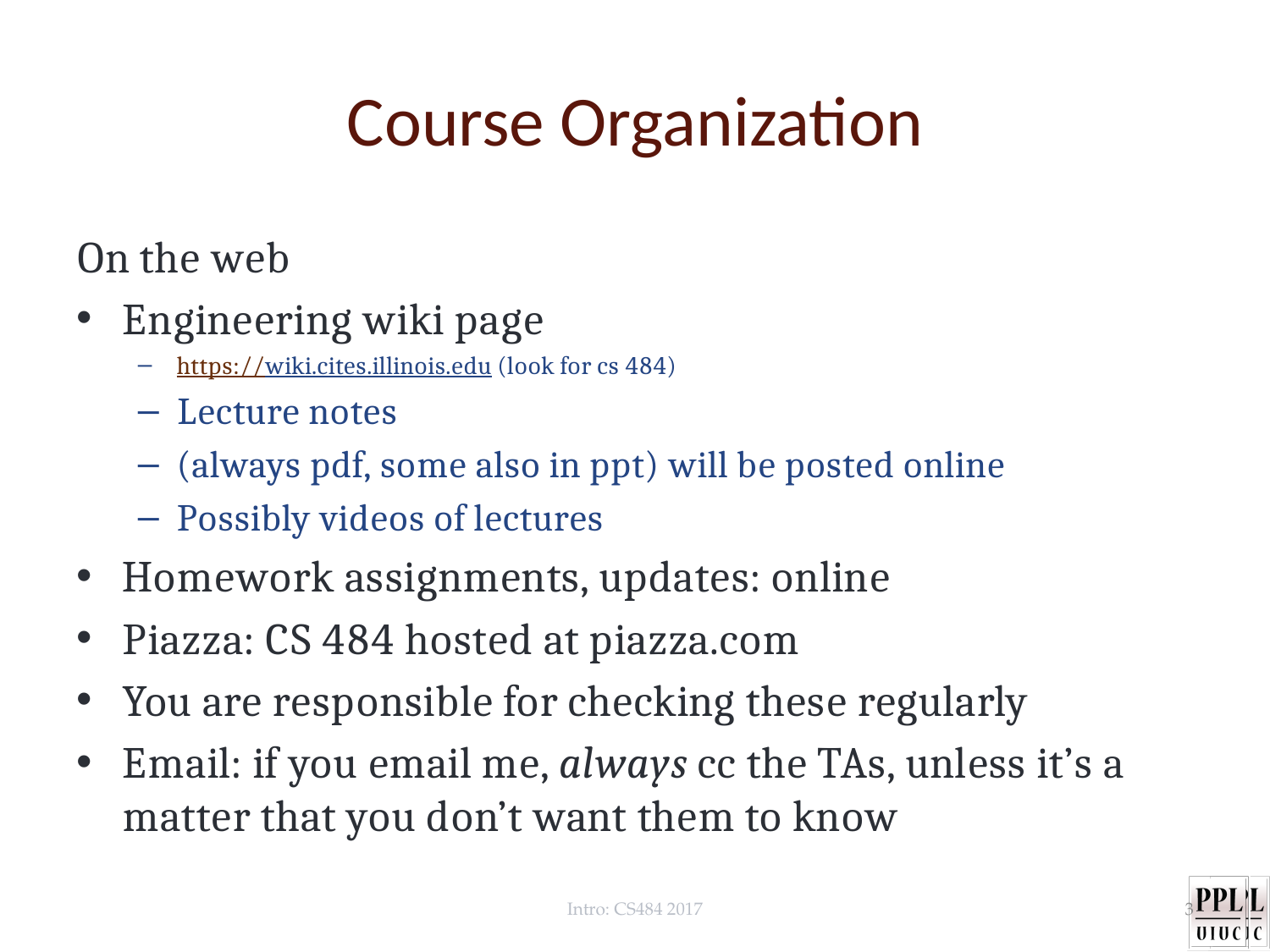

# Course Organization
On the web
Engineering wiki page
https://wiki.cites.illinois.edu (look for cs 484)
Lecture notes
(always pdf, some also in ppt) will be posted online
Possibly videos of lectures
Homework assignments, updates: online
Piazza: CS 484 hosted at piazza.com
You are responsible for checking these regularly
Email: if you email me, always cc the TAs, unless it’s a matter that you don’t want them to know

Intro: CS484 2017
3